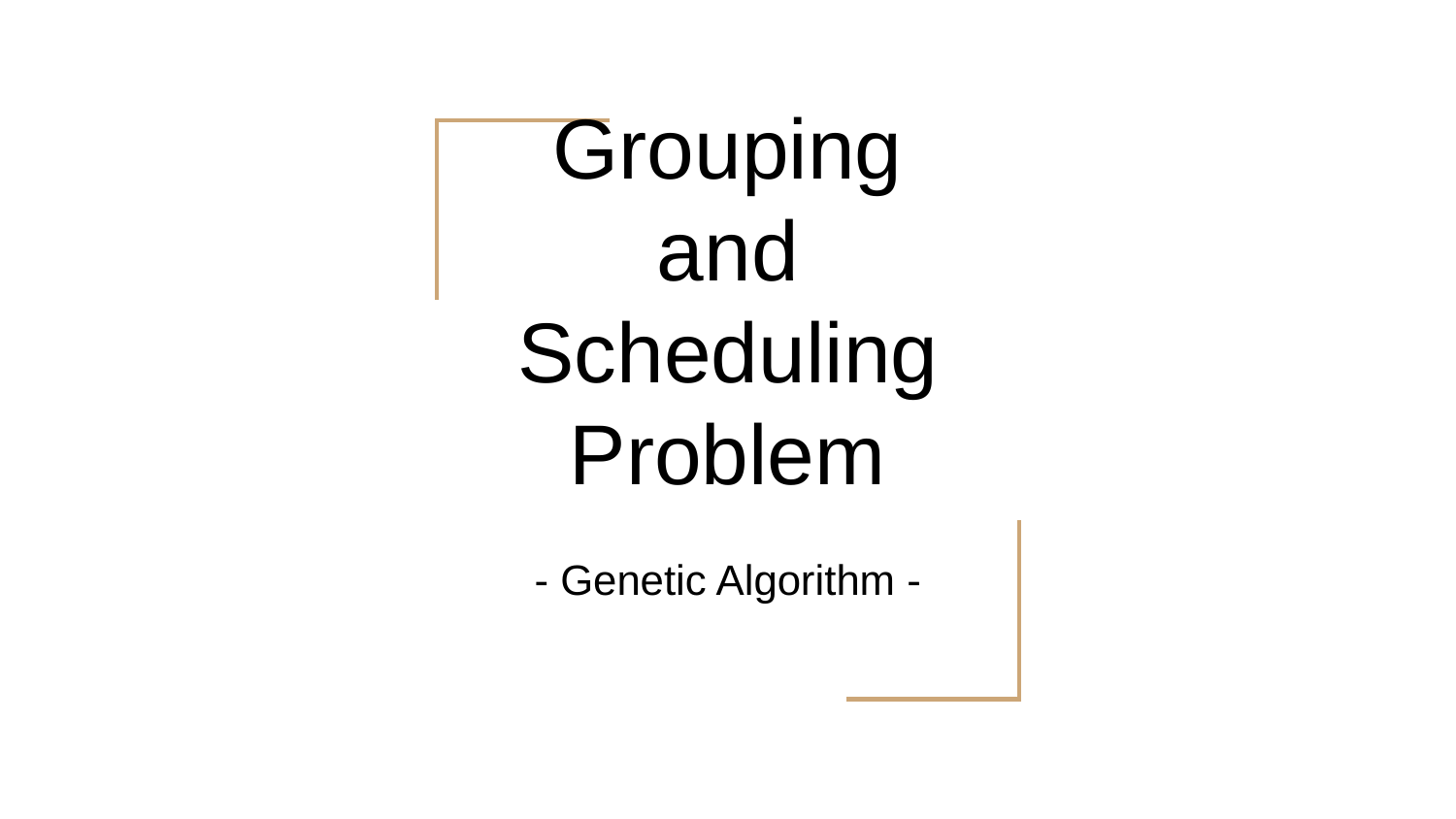

# Grouping and Scheduling
Problem
- Genetic Algorithm -